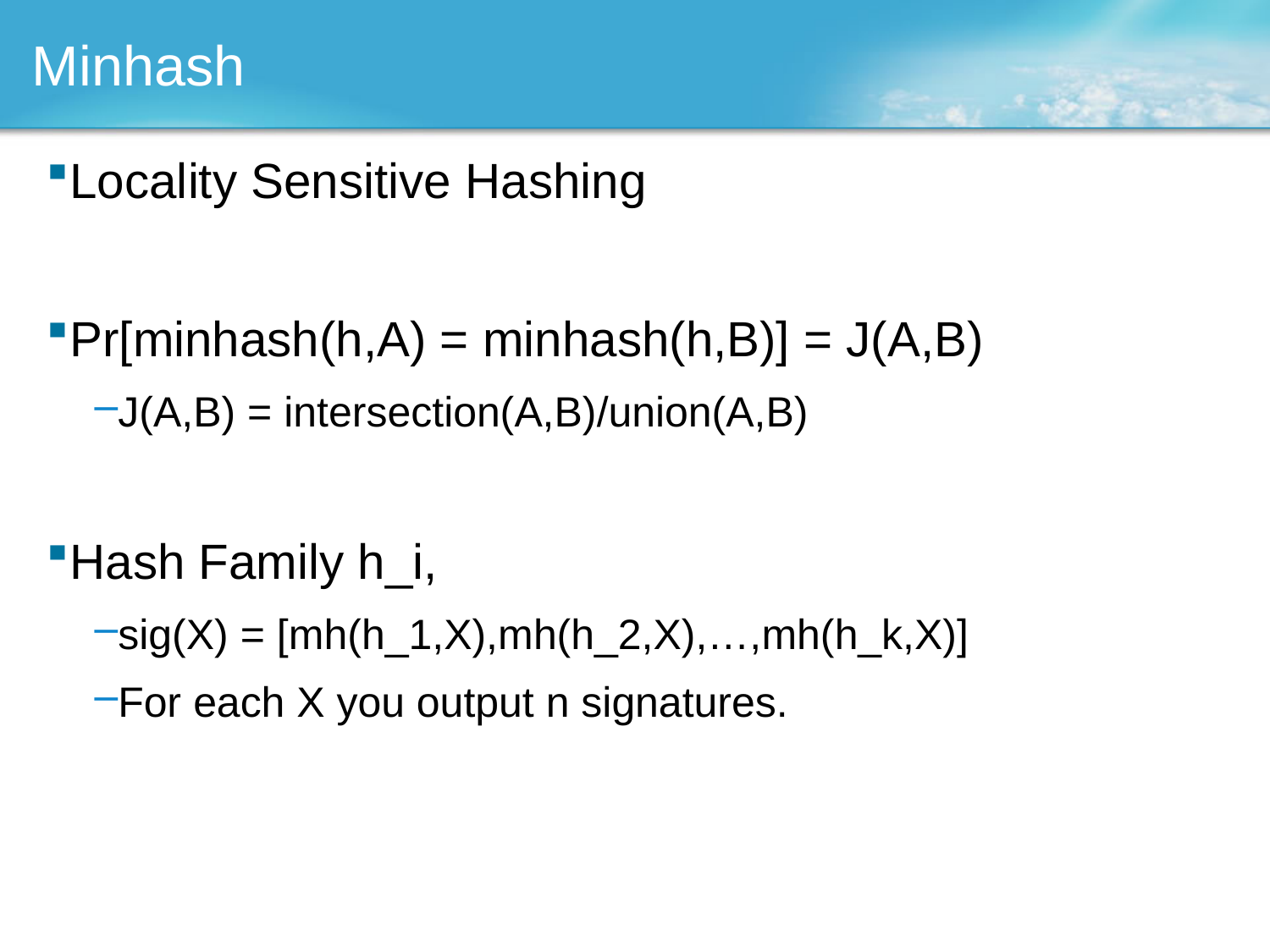

# Minhash
Locality Sensitive Hashing

Pr[minhash(h,A) = minhash(h,B)] = J(A,B)
J(A,B) = intersection(A,B)/union(A,B)

Hash Family h_i,
sig(X) = [mh(h_1,X),mh(h_2,X),…,mh(h_k,X)]
For each X you output n signatures.